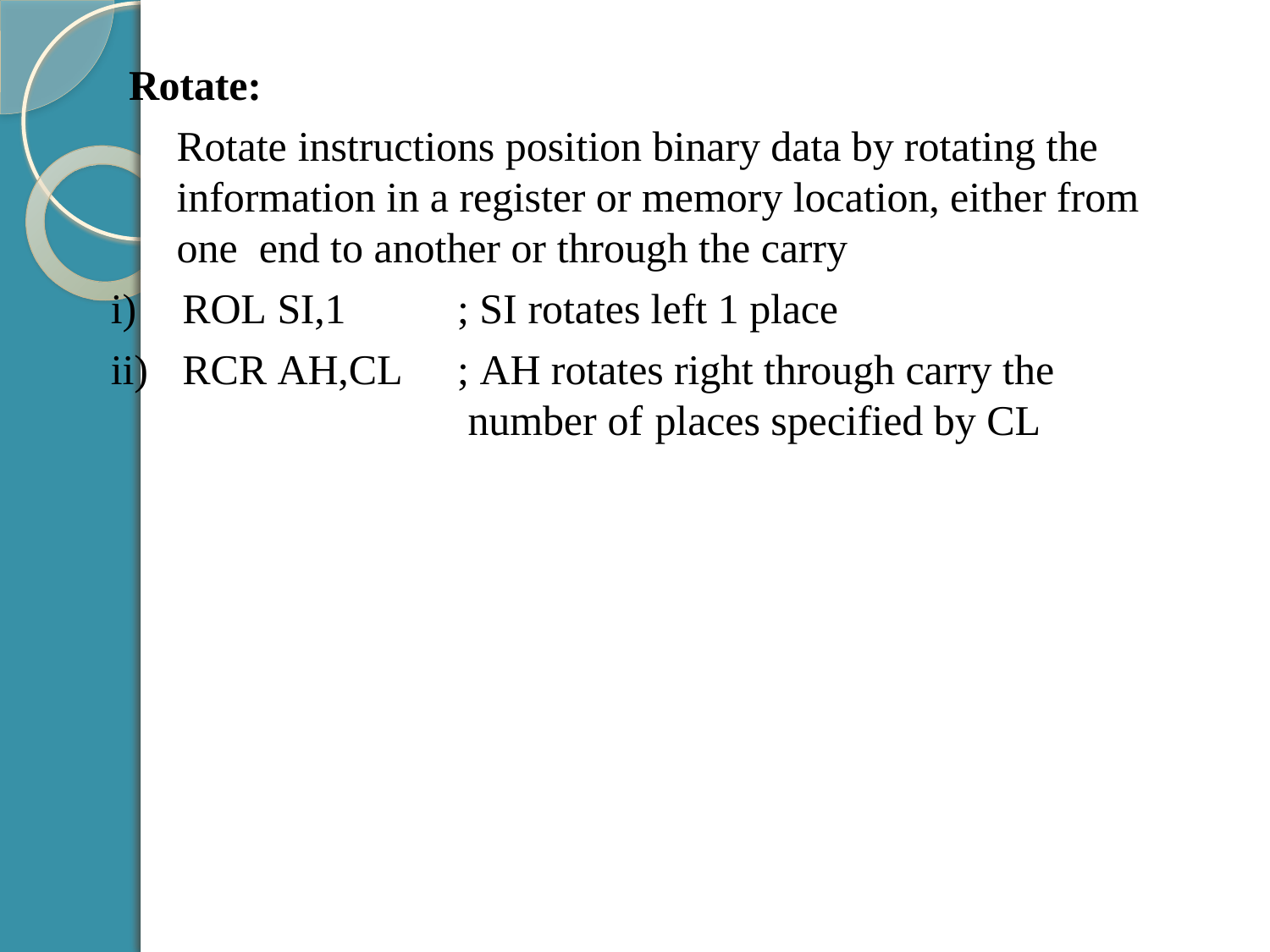

Rotate:
Rotate instructions position binary data by rotating the  information in a register or memory location, either from one  end to another or through the carry
ROL SI,1
RCR AH,CL
; SI rotates left 1 place
; AH rotates right through carry the  number of	places specified by CL